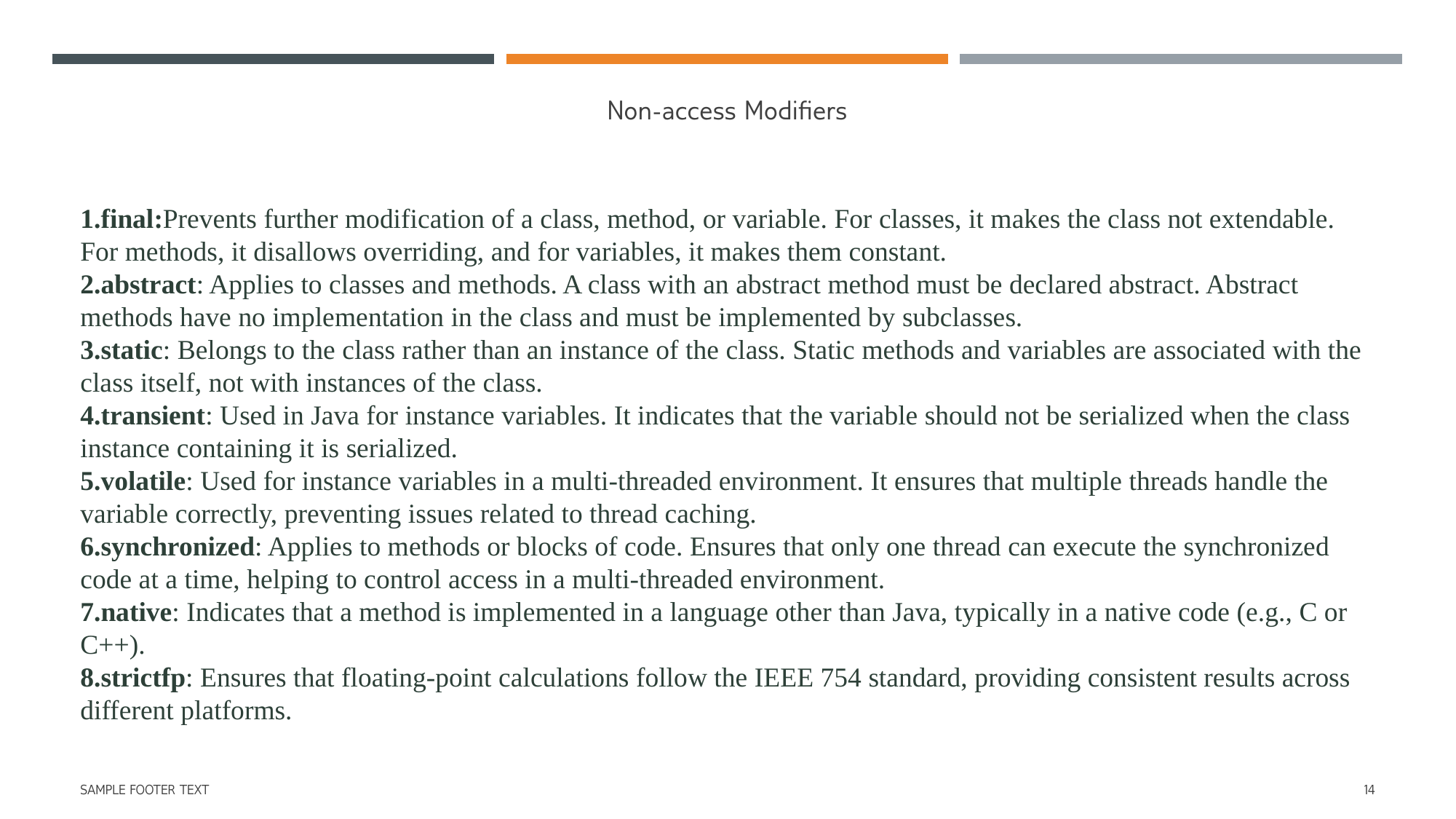

# Non-access Modifiers
1.final:Prevents further modification of a class, method, or variable. For classes, it makes the class not extendable. For methods, it disallows overriding, and for variables, it makes them constant.
abstract: Applies to classes and methods. A class with an abstract method must be declared abstract. Abstract methods have no implementation in the class and must be implemented by subclasses.
static: Belongs to the class rather than an instance of the class. Static methods and variables are associated with the class itself, not with instances of the class.
transient: Used in Java for instance variables. It indicates that the variable should not be serialized when the class instance containing it is serialized.
volatile: Used for instance variables in a multi-threaded environment. It ensures that multiple threads handle the variable correctly, preventing issues related to thread caching.
synchronized: Applies to methods or blocks of code. Ensures that only one thread can execute the synchronized code at a time, helping to control access in a multi-threaded environment.
native: Indicates that a method is implemented in a language other than Java, typically in a native code (e.g., C or C++).
strictfp: Ensures that floating-point calculations follow the IEEE 754 standard, providing consistent results across different platforms.

Sample Footer Text
14